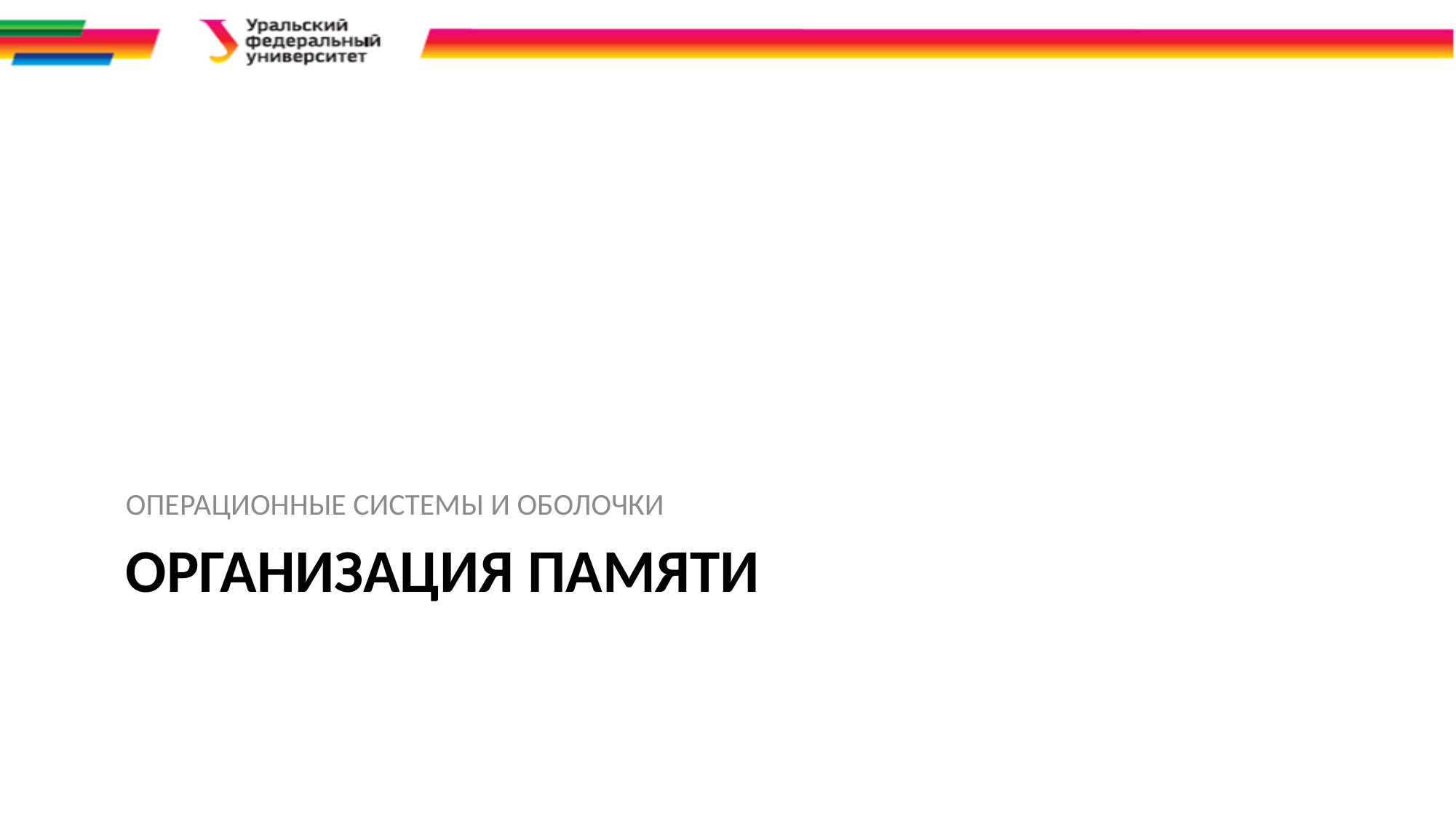

ОПЕРАЦИОННЫЕ СИСТЕМЫ И ОБОЛОЧКИ
# Организация памяти